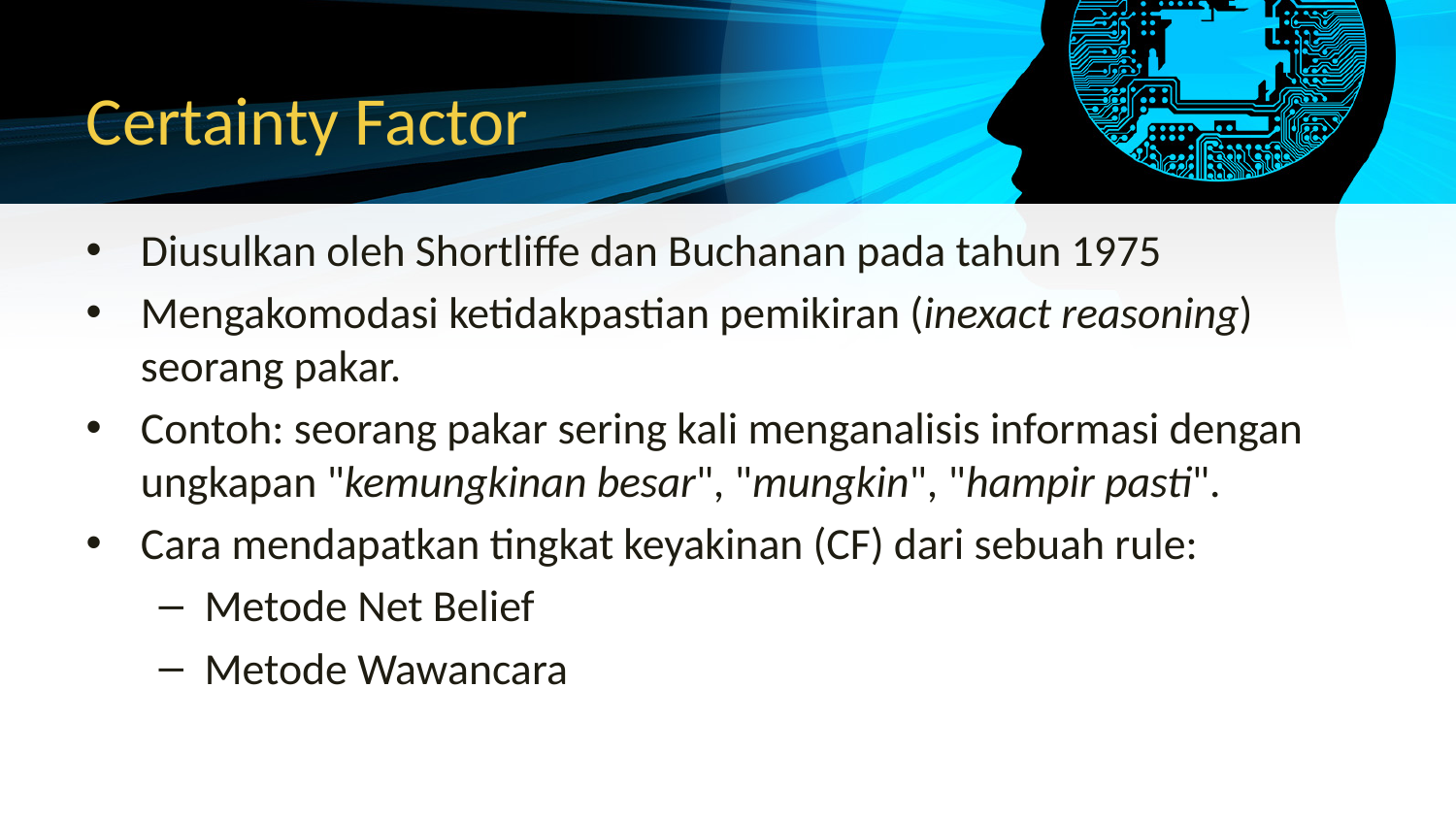

# Certainty Factor
Diusulkan oleh Shortliffe dan Buchanan pada tahun 1975
Mengakomodasi ketidakpastian pemikiran (inexact reasoning) seorang pakar.
Contoh: seorang pakar sering kali menganalisis informasi dengan ungkapan "kemungkinan besar", "mungkin", "hampir pasti".
Cara mendapatkan tingkat keyakinan (CF) dari sebuah rule:
Metode Net Belief
Metode Wawancara